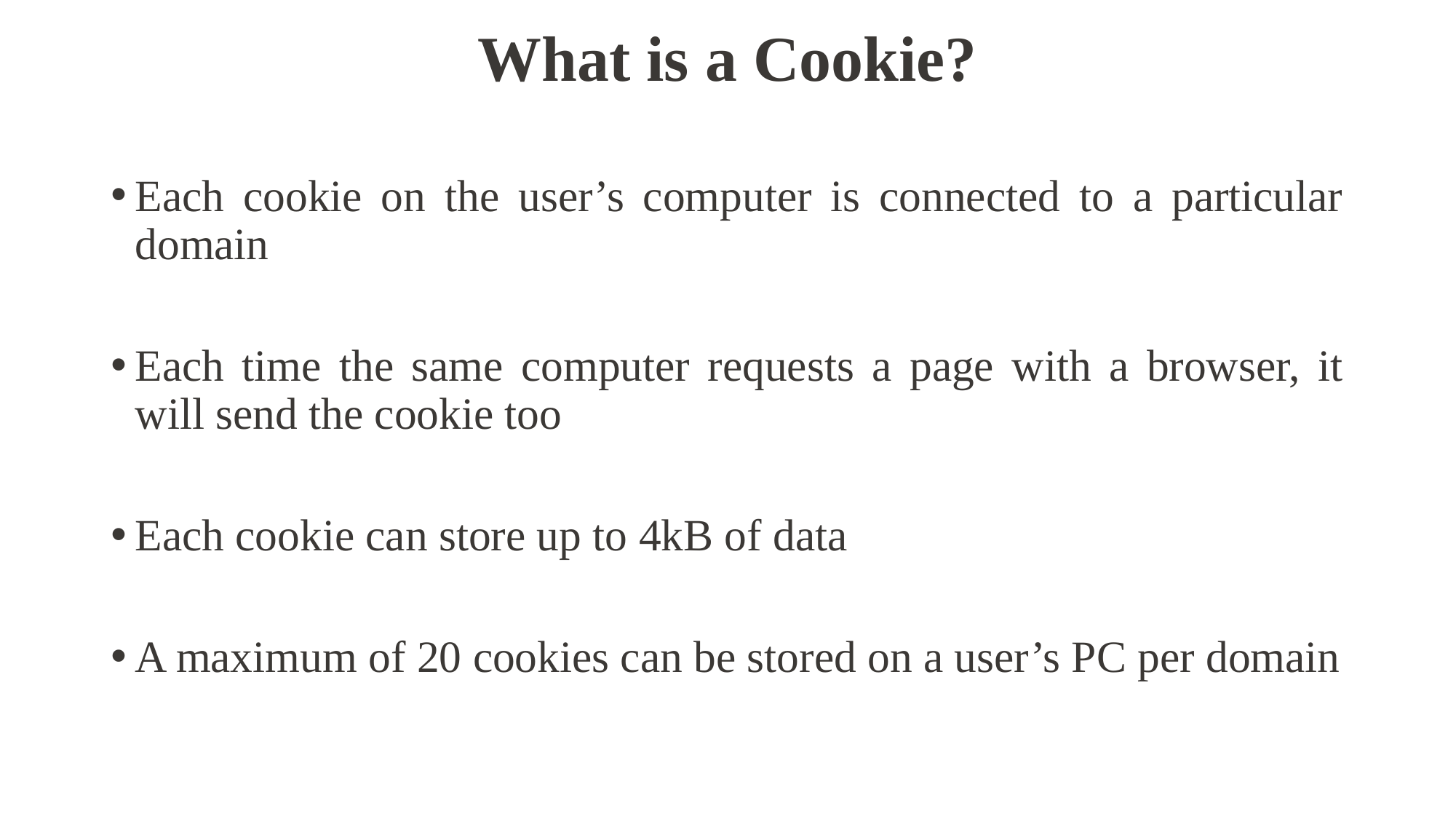

# What is a Cookie?
Each cookie on the user’s computer is connected to a particular domain

Each time the same computer requests a page with a browser, it will send the cookie too

Each cookie can store up to 4kB of data

A maximum of 20 cookies can be stored on a user’s PC per domain